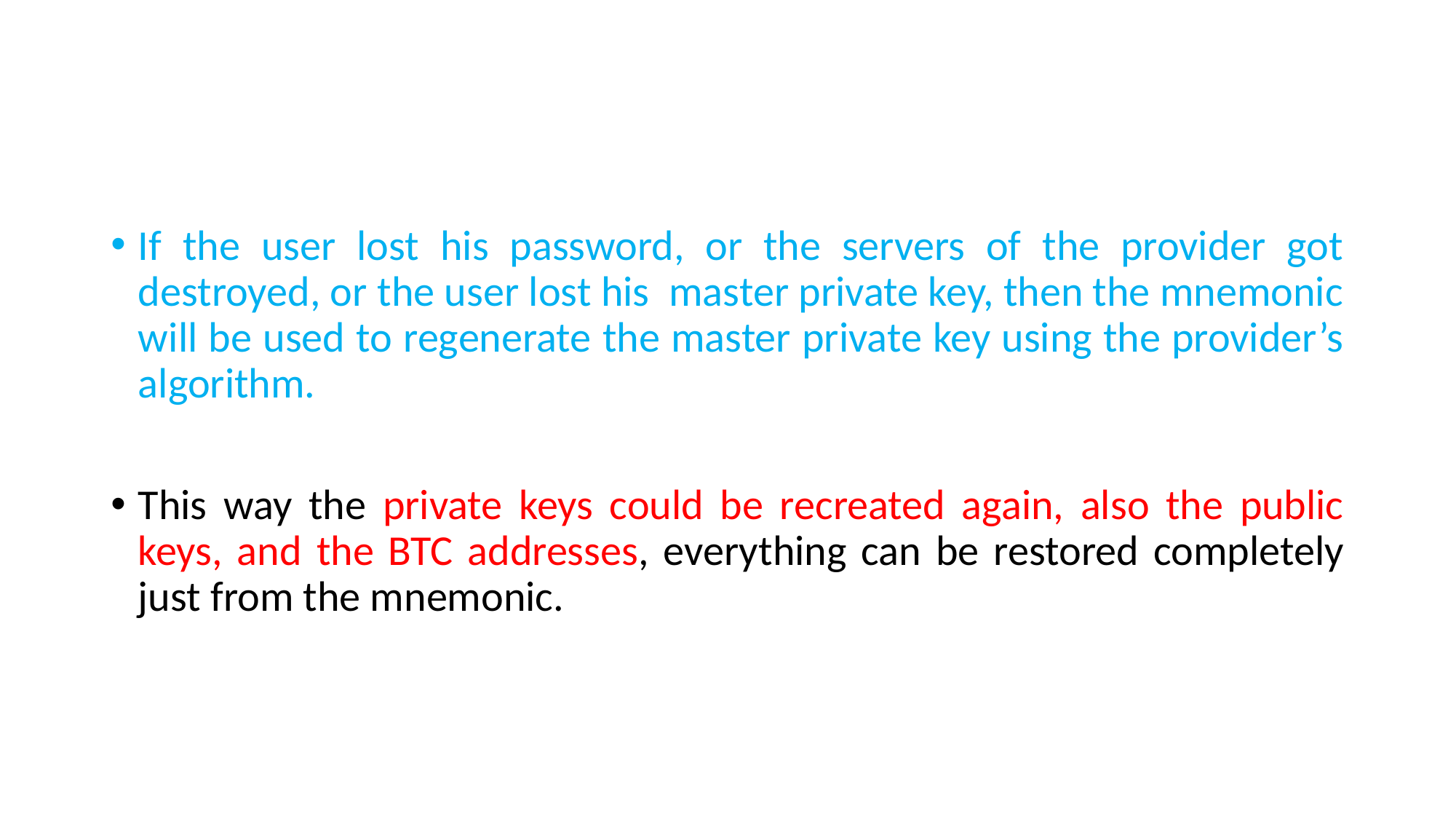

#
If the user lost his password, or the servers of the provider got destroyed, or the user lost his  master private key, then the mnemonic will be used to regenerate the master private key using the provider’s algorithm.

This way the private keys could be recreated again, also the public keys, and the BTC addresses, everything can be restored completely just from the mnemonic.